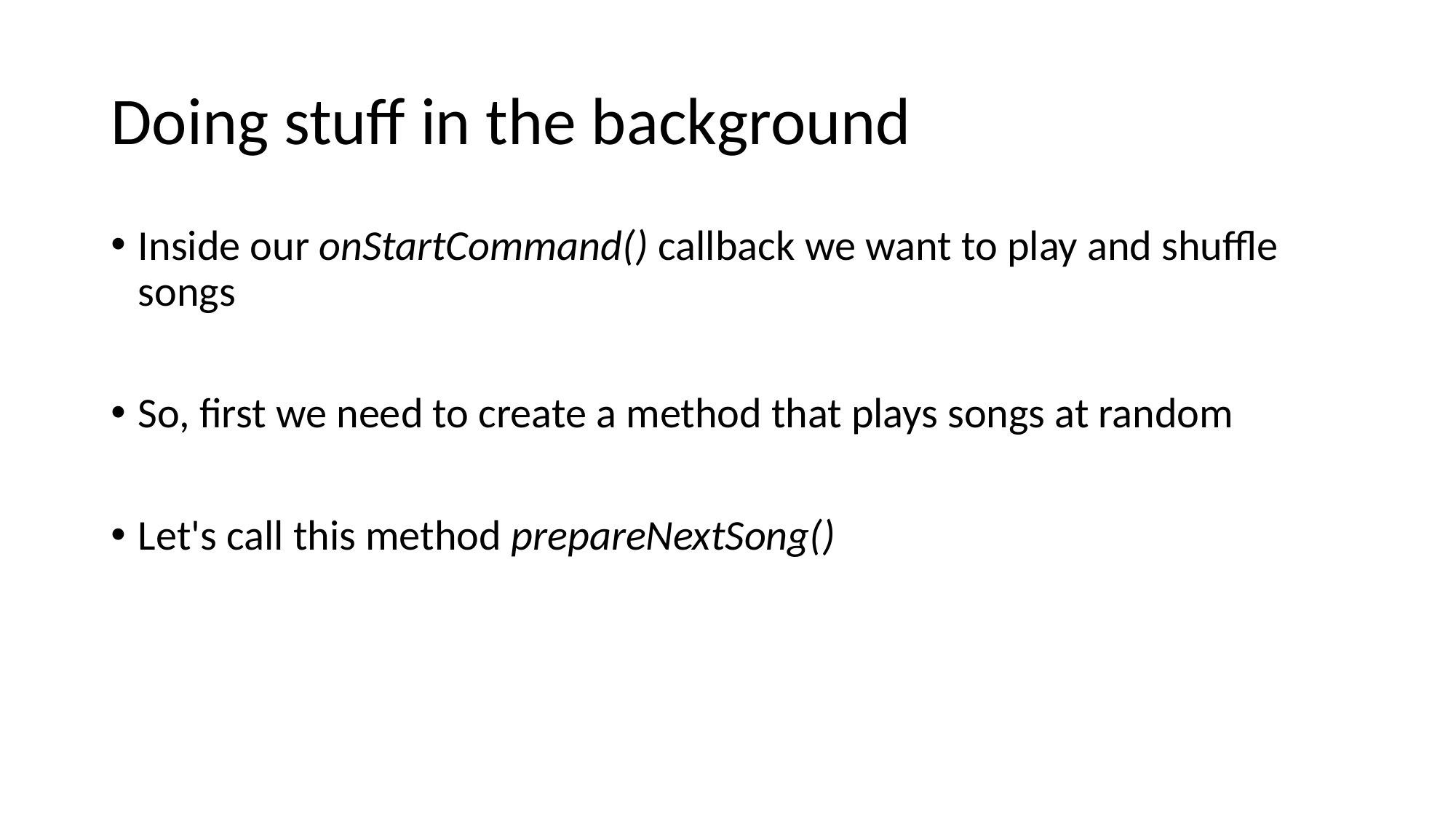

# Doing stuff in the background
Inside our onStartCommand() callback we want to play and shuffle songs

So, first we need to create a method that plays songs at random

Let's call this method prepareNextSong()